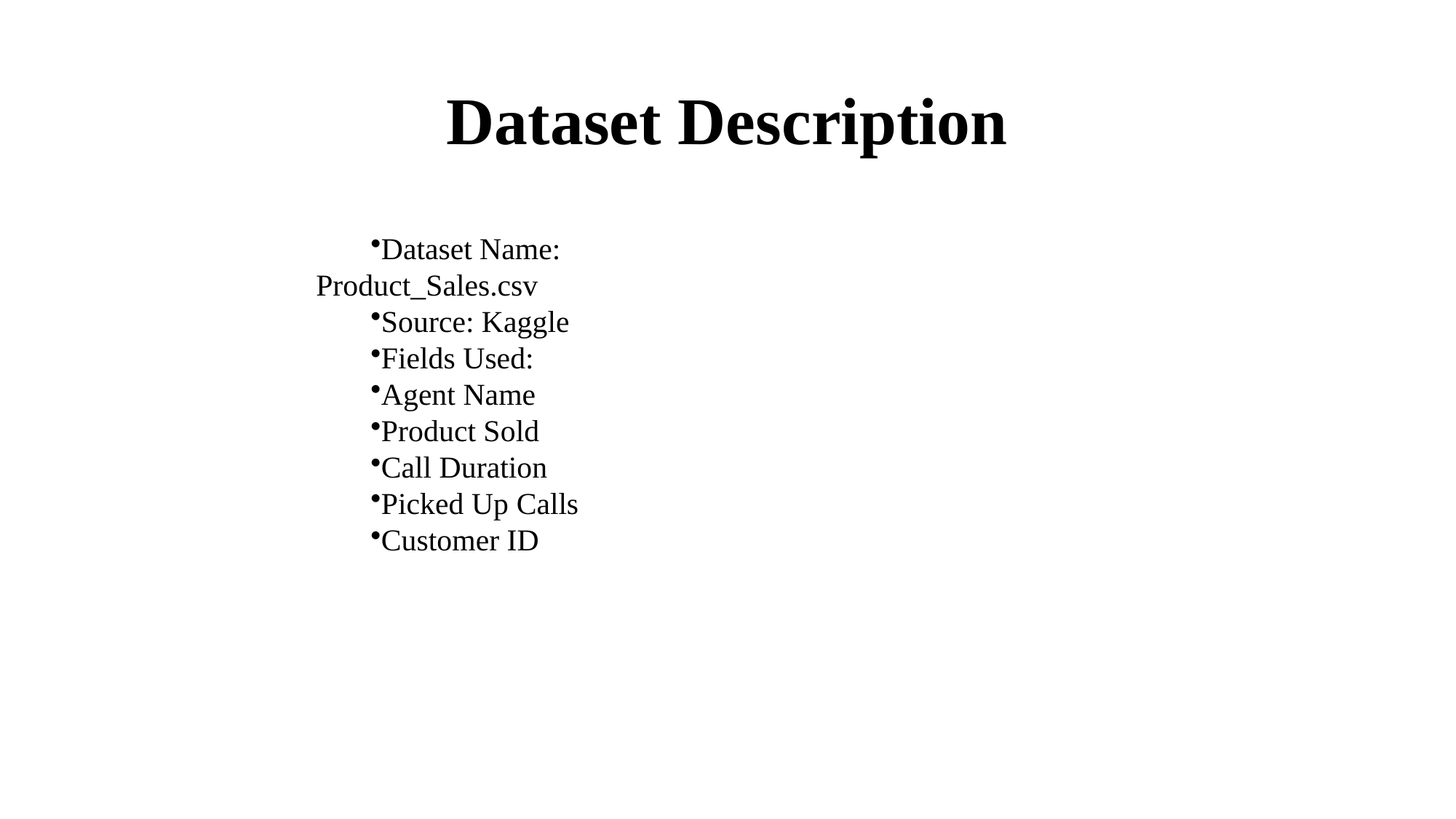

# Dataset Description
Dataset Name: Product_Sales.csv
Source: Kaggle
Fields Used:
Agent Name
Product Sold
Call Duration
Picked Up Calls
Customer ID